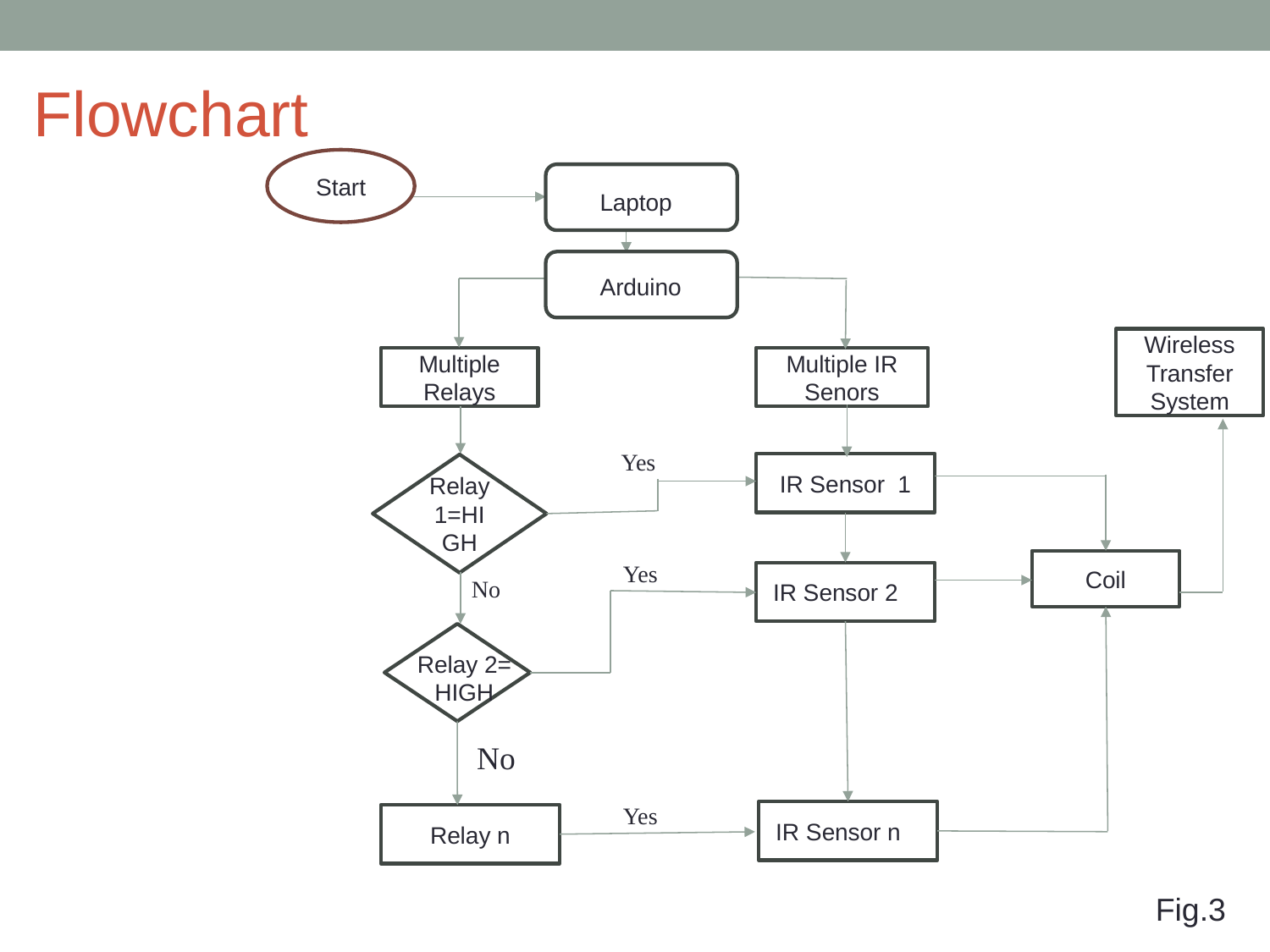

Flowchart
Start

Laptop

Arduino
Wireless Transfer System
Multiple
Relays
Multiple IR Senors
Yes
IR Sensor  1
Relay 1=HIGH
Coil
Yes
IR Sensor 2 1
No

Relay 2=
HIGH
No
Yes
IR Sensor n n
Relay n
Fig.3